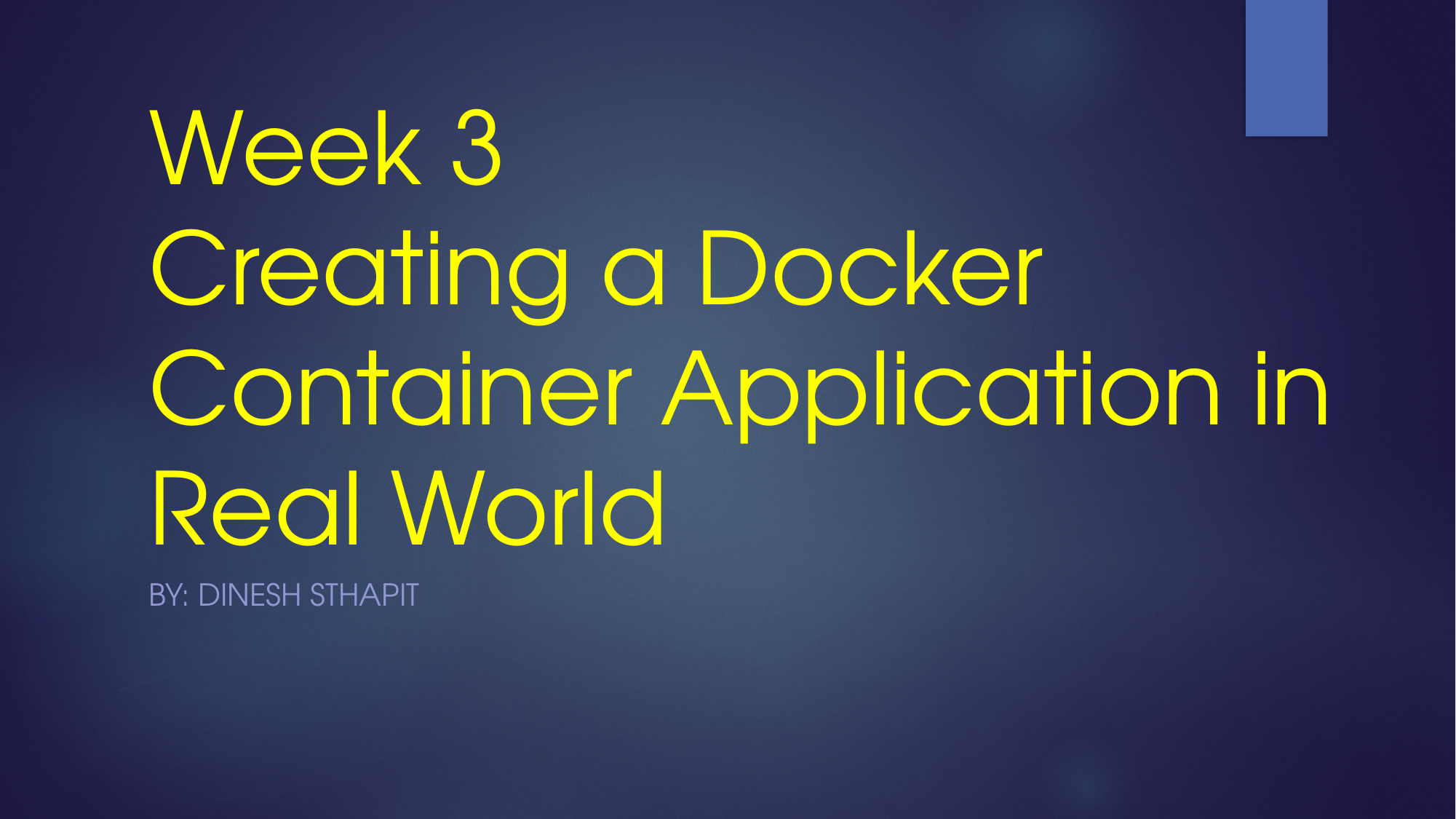

# Week 3 Creating a Docker Container Application in Real World
BY: DINESH STHAPIT